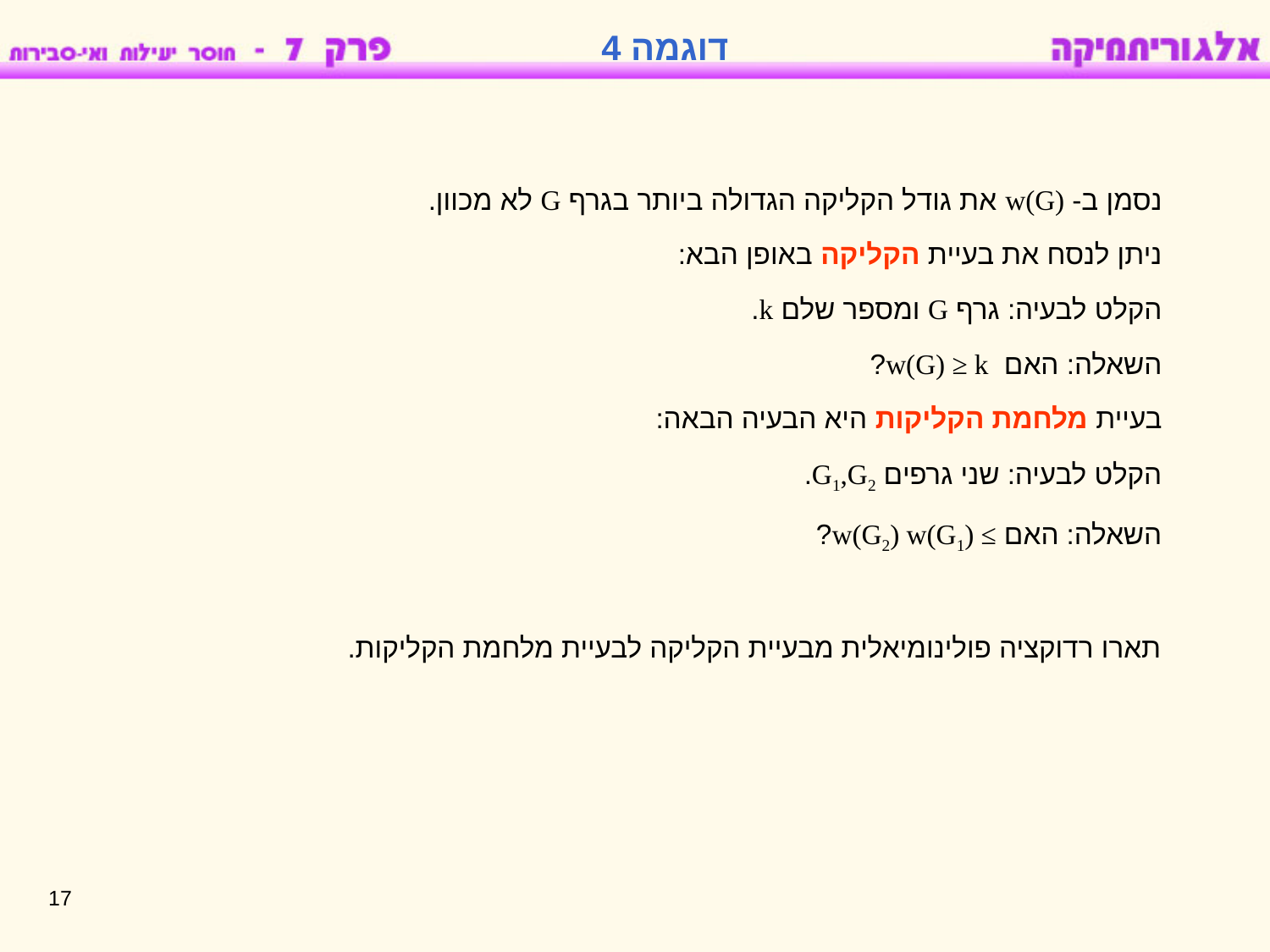

דוגמה 4
נסמן ב- w(G) את גודל הקליקה הגדולה ביותר בגרף G לא מכוון.
ניתן לנסח את בעיית הקליקה באופן הבא:
הקלט לבעיה: גרף G ומספר שלם k.
השאלה: האם  w(G) ≥ k?
בעיית מלחמת הקליקות היא הבעיה הבאה:
הקלט לבעיה: שני גרפים G1,G2.
השאלה: האם ≥ w(G2) w(G1)?

תארו רדוקציה פולינומיאלית מבעיית הקליקה לבעיית מלחמת הקליקות.
17